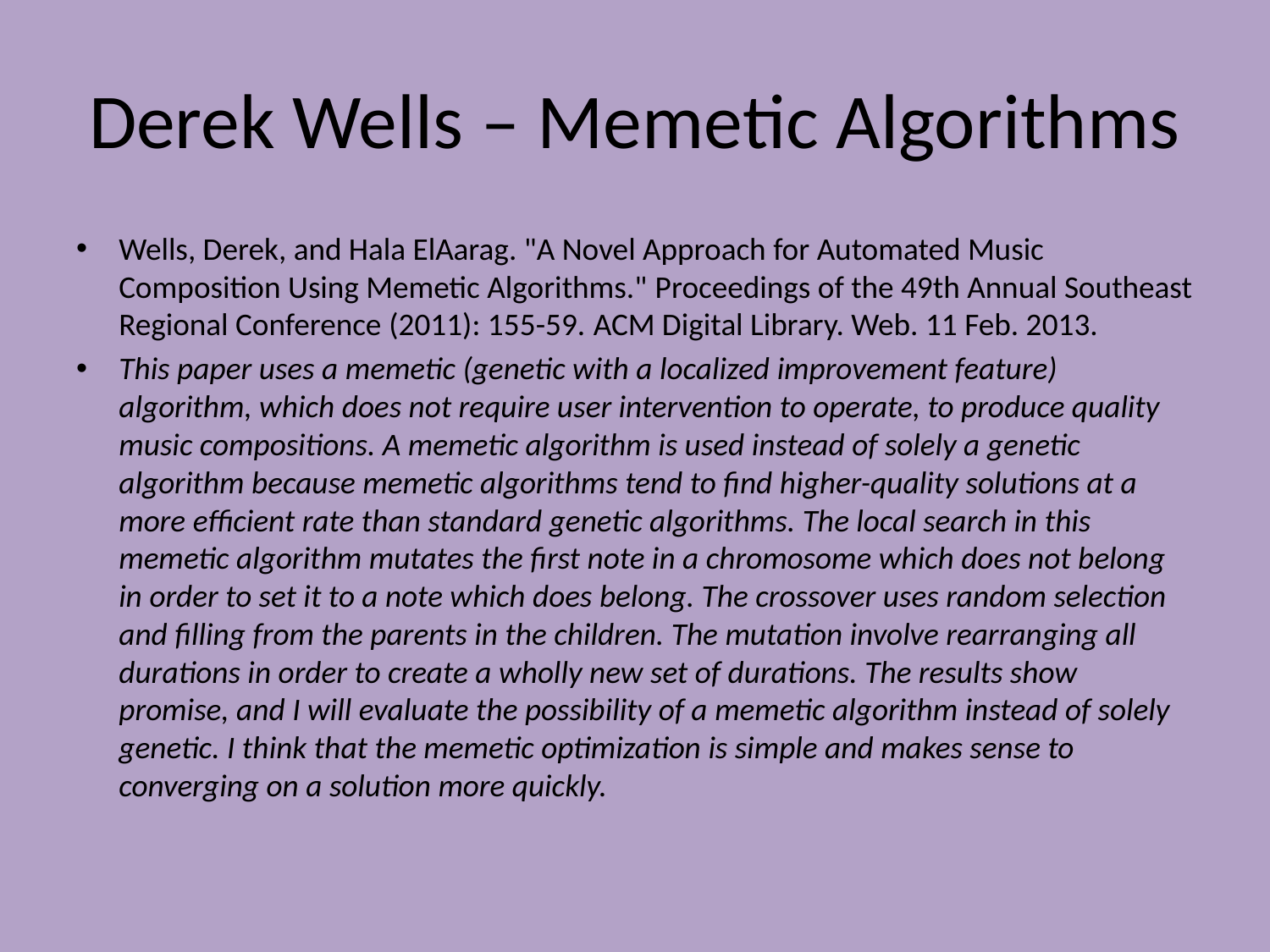

# Derek Wells – Memetic Algorithms
Wells, Derek, and Hala ElAarag. "A Novel Approach for Automated Music Composition Using Memetic Algorithms." Proceedings of the 49th Annual Southeast Regional Conference (2011): 155-59. ACM Digital Library. Web. 11 Feb. 2013.
This paper uses a memetic (genetic with a localized improvement feature) algorithm, which does not require user intervention to operate, to produce quality music compositions. A memetic algorithm is used instead of solely a genetic algorithm because memetic algorithms tend to find higher-quality solutions at a more efficient rate than standard genetic algorithms. The local search in this memetic algorithm mutates the first note in a chromosome which does not belong in order to set it to a note which does belong. The crossover uses random selection and filling from the parents in the children. The mutation involve rearranging all durations in order to create a wholly new set of durations. The results show promise, and I will evaluate the possibility of a memetic algorithm instead of solely genetic. I think that the memetic optimization is simple and makes sense to converging on a solution more quickly.